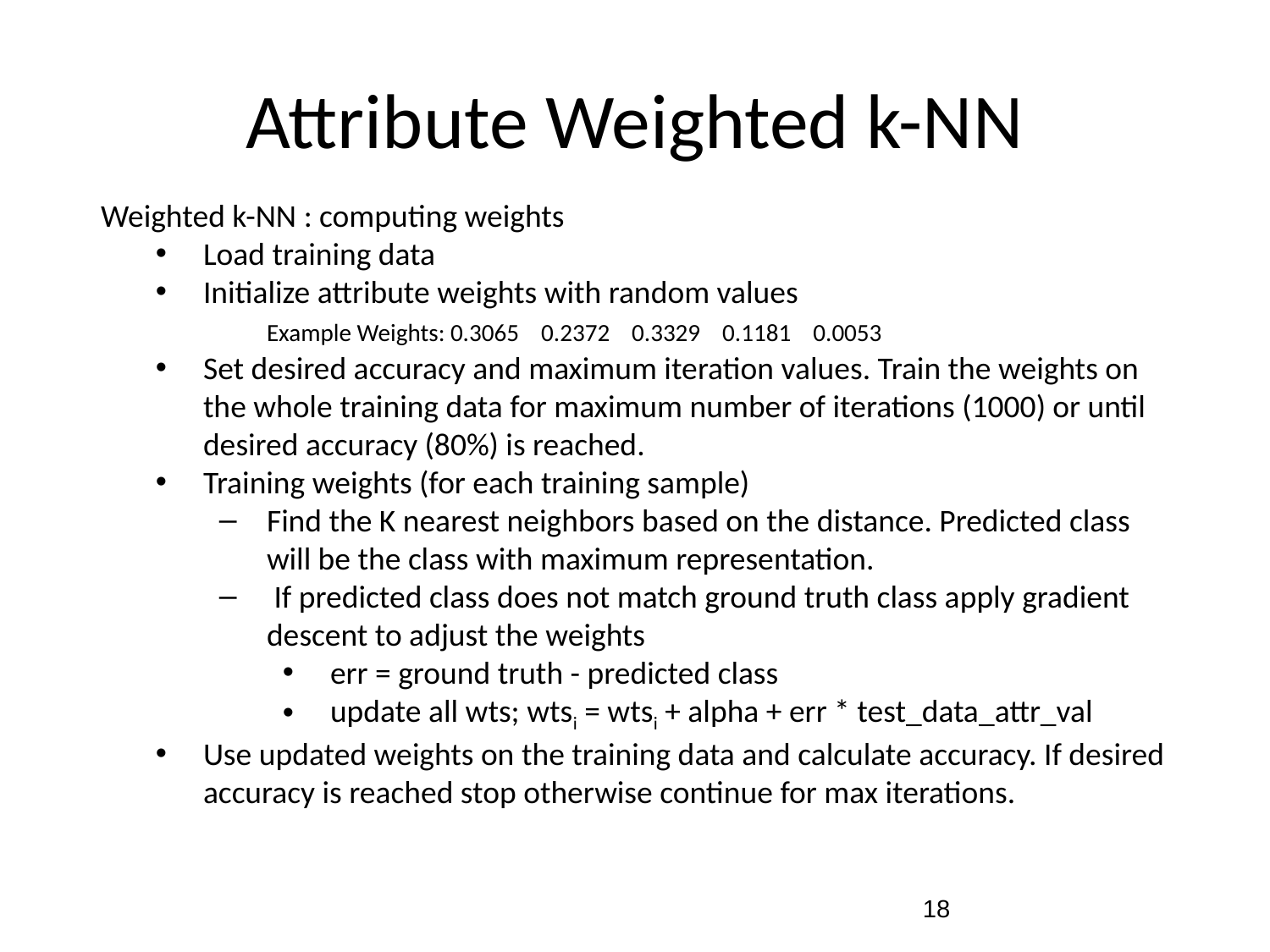

# Attribute Weighted k-NN
Weighted k-NN : computing weights
Load training data
Initialize attribute weights with random values
	Example Weights: 0.3065    0.2372    0.3329    0.1181    0.0053
Set desired accuracy and maximum iteration values. Train the weights on the whole training data for maximum number of iterations (1000) or until desired accuracy (80%) is reached.
Training weights (for each training sample)
Find the K nearest neighbors based on the distance. Predicted class will be the class with maximum representation.
 If predicted class does not match ground truth class apply gradient descent to adjust the weights
err = ground truth - predicted class
update all wts; wtsi = wtsi + alpha + err * test_data_attr_val
Use updated weights on the training data and calculate accuracy. If desired accuracy is reached stop otherwise continue for max iterations.

18